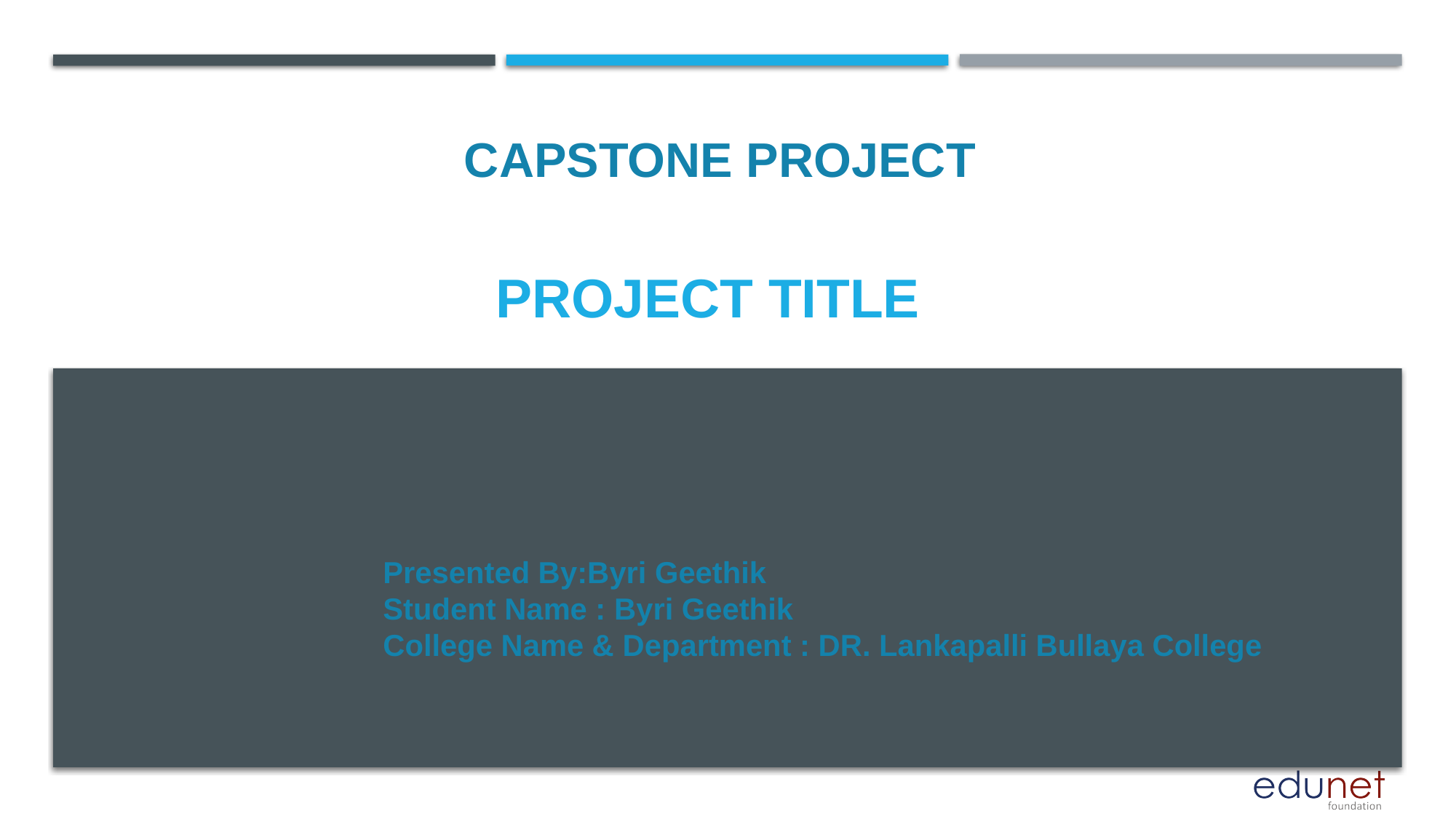

CAPSTONE PROJECT
# PROJECT TITLE
Presented By:Byri Geethik
Student Name : Byri Geethik
College Name & Department : DR. Lankapalli Bullaya College